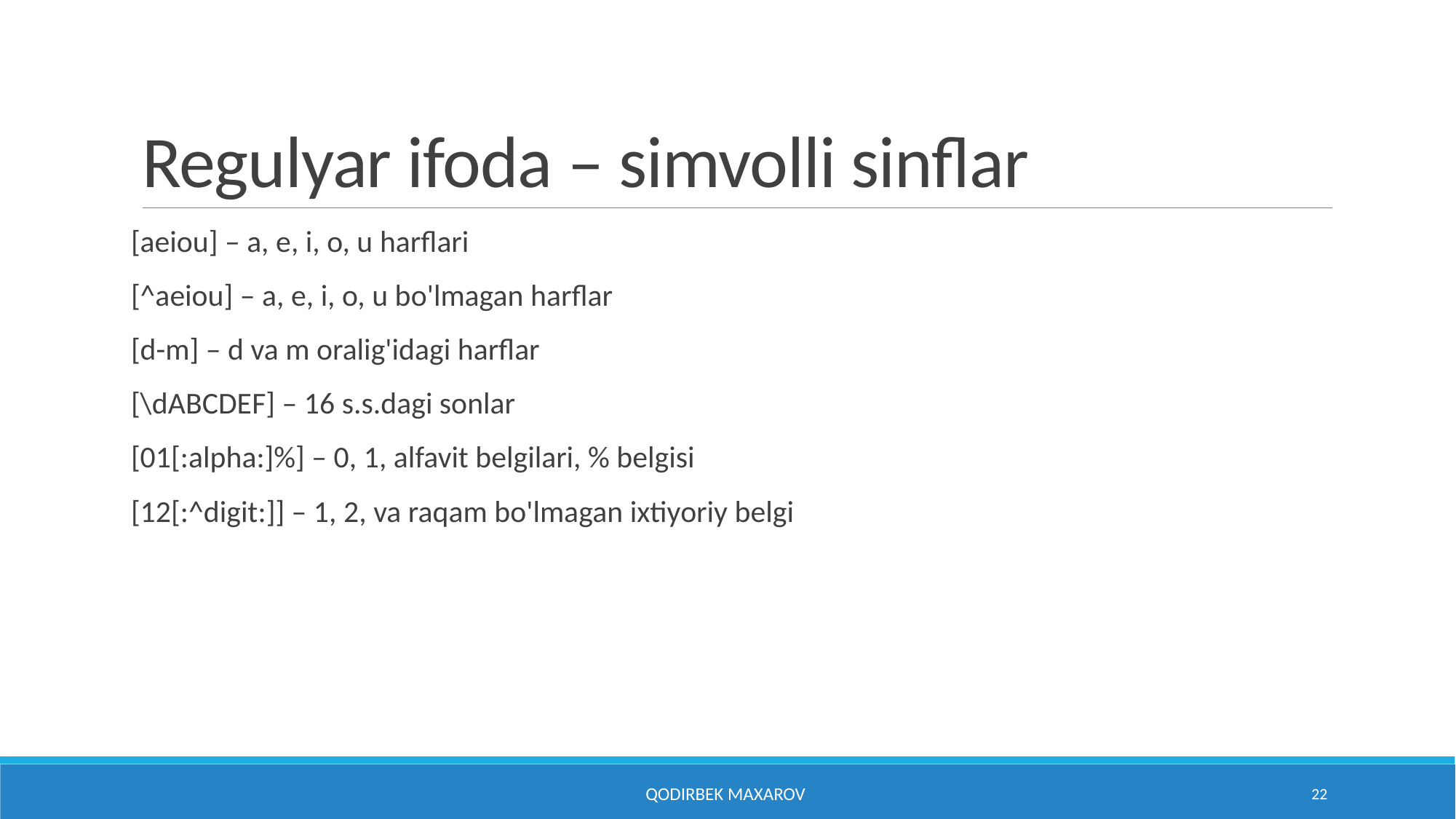

# Regulyar ifoda – simvolli sinflar
[aeiou] – a, e, i, o, u harflari
[^aeiou] – a, e, i, o, u bo'lmagan harflar
[d-m] – d va m oralig'idagi harflar
[\dABCDEF] – 16 s.s.dagi sonlar
[01[:alpha:]%] – 0, 1, alfavit belgilari, % belgisi
[12[:^digit:]] – 1, 2, va raqam bo'lmagan ixtiyoriy belgi

Qodirbek Maxarov
22